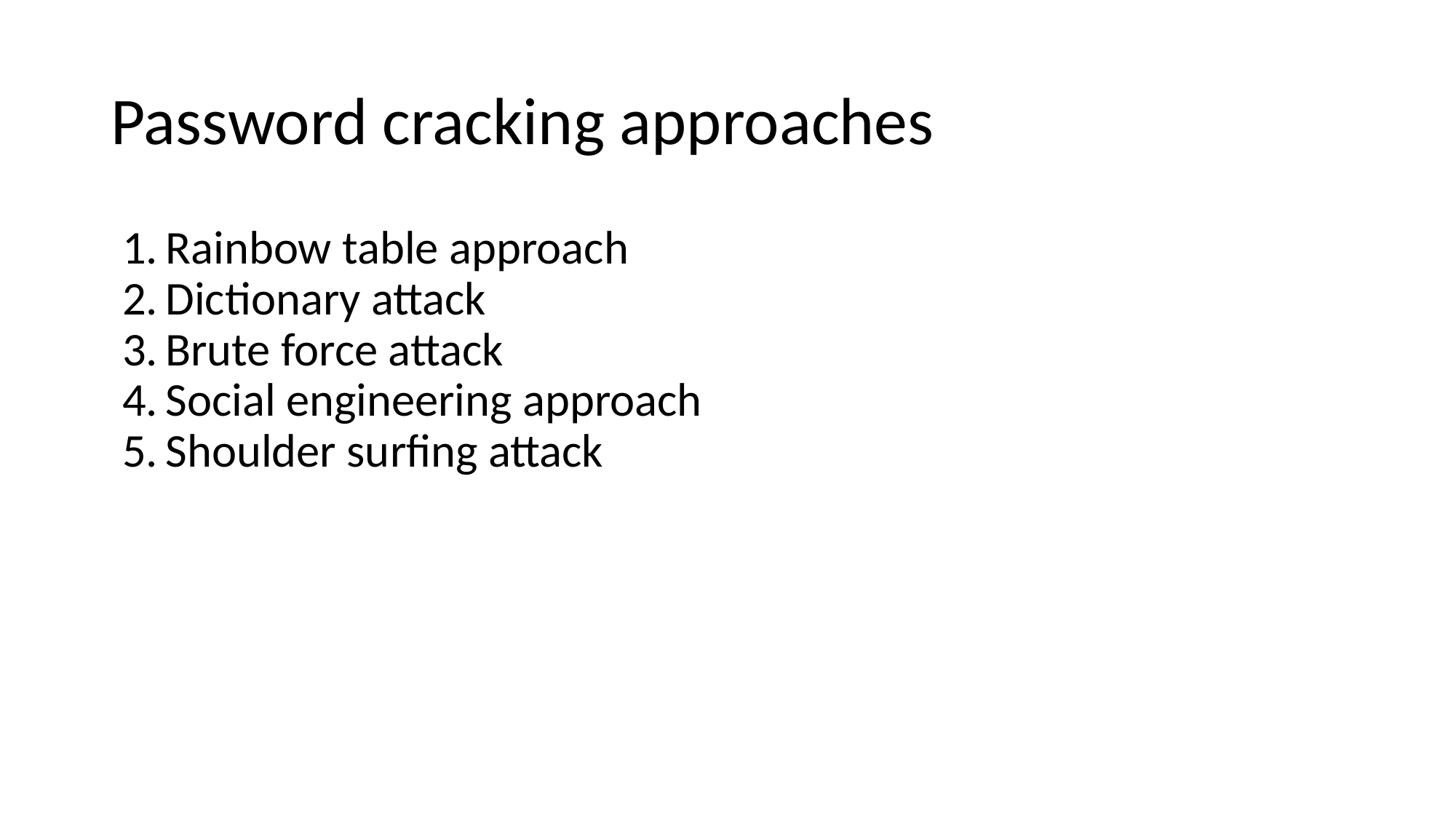

# Password cracking approaches
Rainbow table approach
Dictionary attack
Brute force attack
Social engineering approach
Shoulder surfing attack